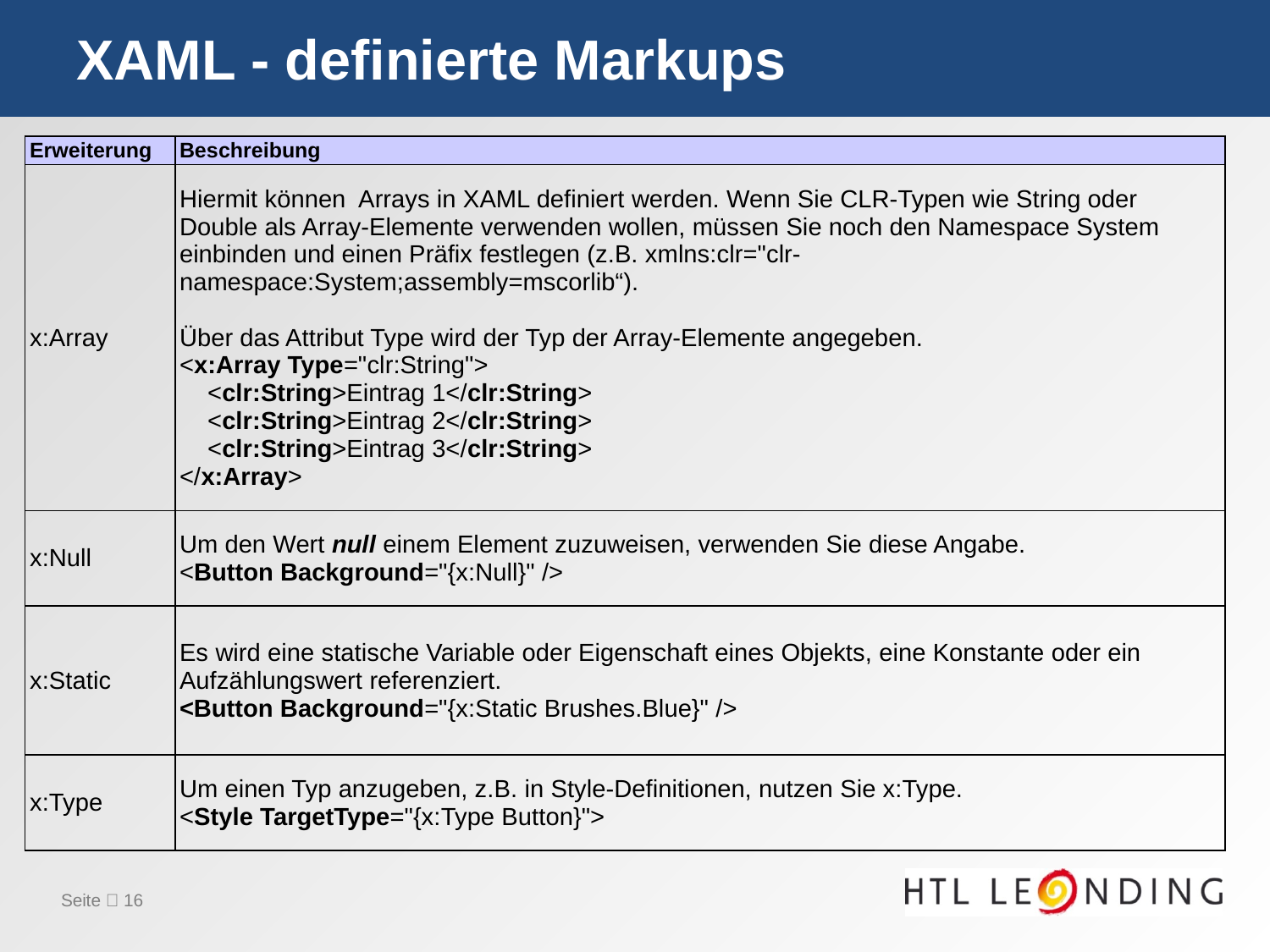

# XAML - definierte Markups
| Erweiterung | Beschreibung |
| --- | --- |
| x:Array | Hiermit können Arrays in XAML definiert werden. Wenn Sie CLR-Typen wie String oder Double als Array-Elemente verwenden wollen, müssen Sie noch den Namespace System einbinden und einen Präfix festlegen (z.B. xmlns:clr="clr-namespace:System;assembly=mscorlib“). Über das Attribut Type wird der Typ der Array-Elemente angegeben. <x:Array Type="clr:String"> <clr:String>Eintrag 1</clr:String> <clr:String>Eintrag 2</clr:String> <clr:String>Eintrag 3</clr:String> </x:Array> |
| x:Null | Um den Wert null einem Element zuzuweisen, verwenden Sie diese Angabe. <Button Background="{x:Null}" /> |
| x:Static | Es wird eine statische Variable oder Eigenschaft eines Objekts, eine Konstante oder ein Aufzählungswert referenziert. <Button Background="{x:Static Brushes.Blue}" /> |
| x:Type | Um einen Typ anzugeben, z.B. in Style-Definitionen, nutzen Sie x:Type. <Style TargetType="{x:Type Button}"> |